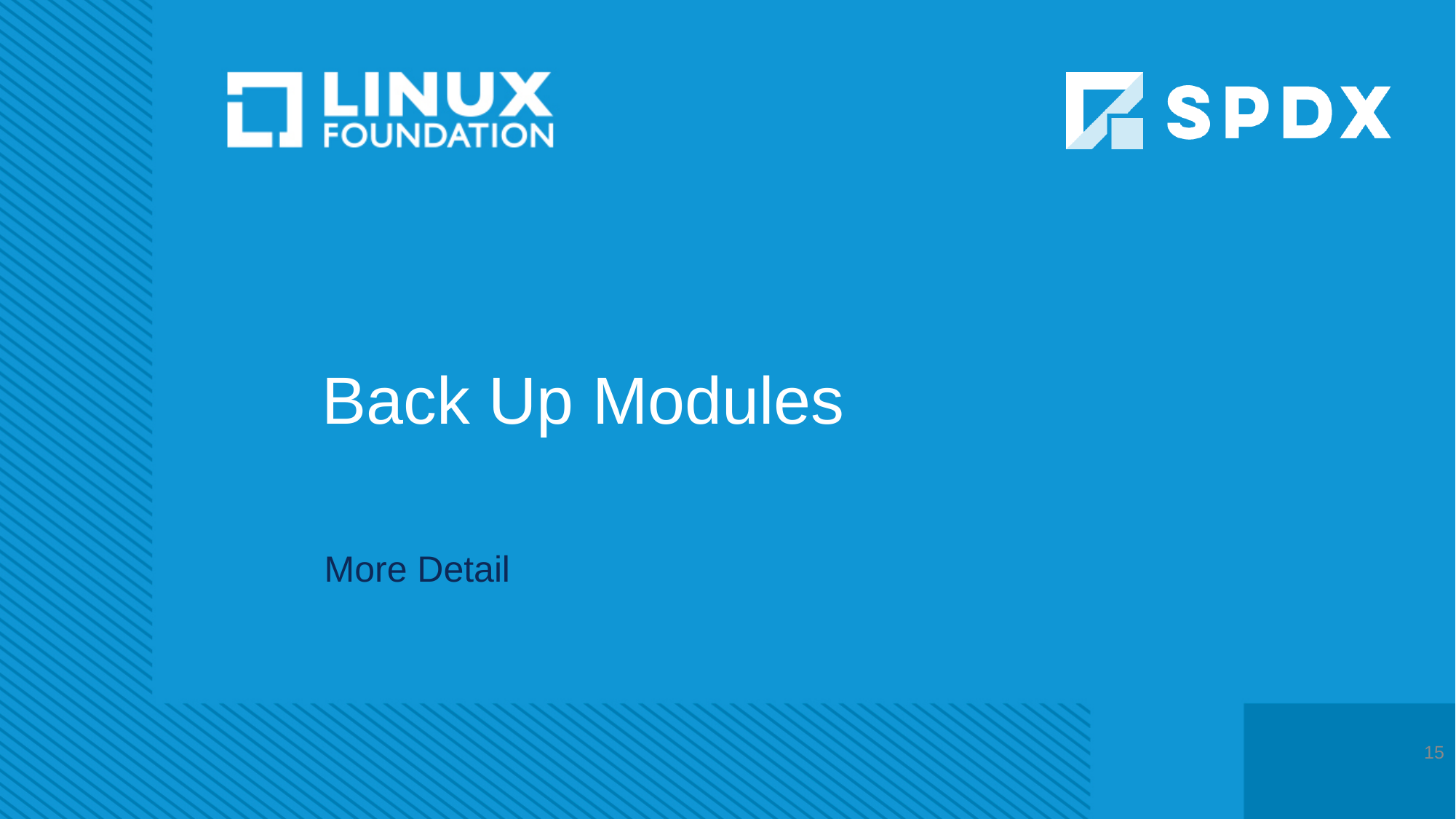

# Back Up Modules
More Detail

15